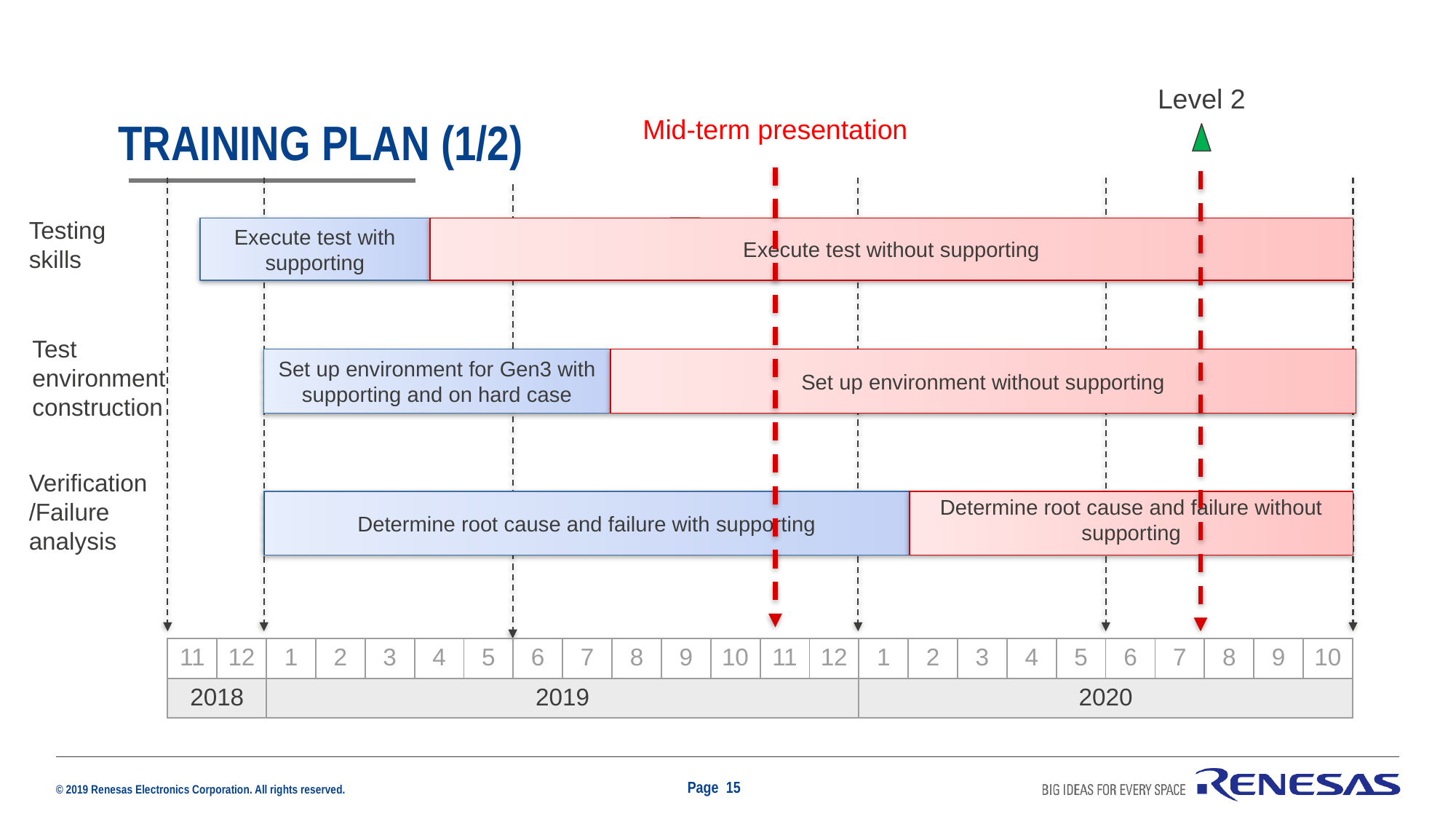

Level 2
Mid-term presentation
# Training plan (1/2)

Testing skills
Execute test with supporting
Execute test without supporting

Test environment construction
Set up environment for Gen3 with supporting and on hard case
Set up environment without supporting
Verification/Failure analysis
Determine root cause and failure with supporting

Determine root cause and failure without supporting

| 11 | 12 | 1 | 2 | 3 | 4 | 5 | 6 | 7 | 8 | 9 | 10 | 11 | 12 | 1 | 2 | 3 | 4 | 5 | 6 | 7 | 8 | 9 | 10 |
| --- | --- | --- | --- | --- | --- | --- | --- | --- | --- | --- | --- | --- | --- | --- | --- | --- | --- | --- | --- | --- | --- | --- | --- |
| 2018 |  | 2019 |  |  |  |  |  |  |  |  |  |  |  | 2020 |  |  |  |  |  |  |  |  |  |
Page  15